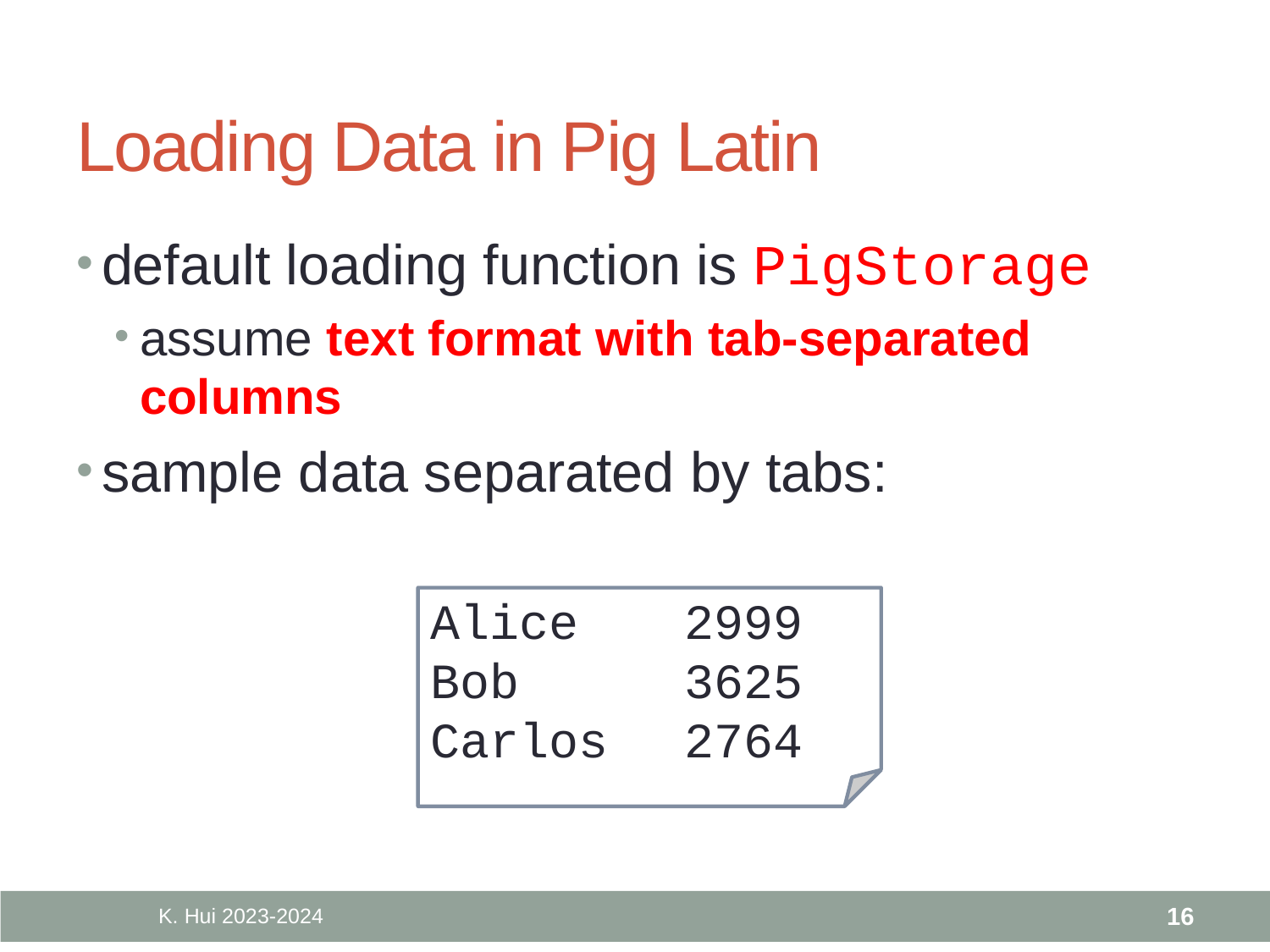

# Loading Data in Pig Latin
default loading function is PigStorage
assume text format with tab-separated columns
sample data separated by tabs:
Alice	2999
Bob		3625
Carlos	2764
K. Hui 2023-2024
16